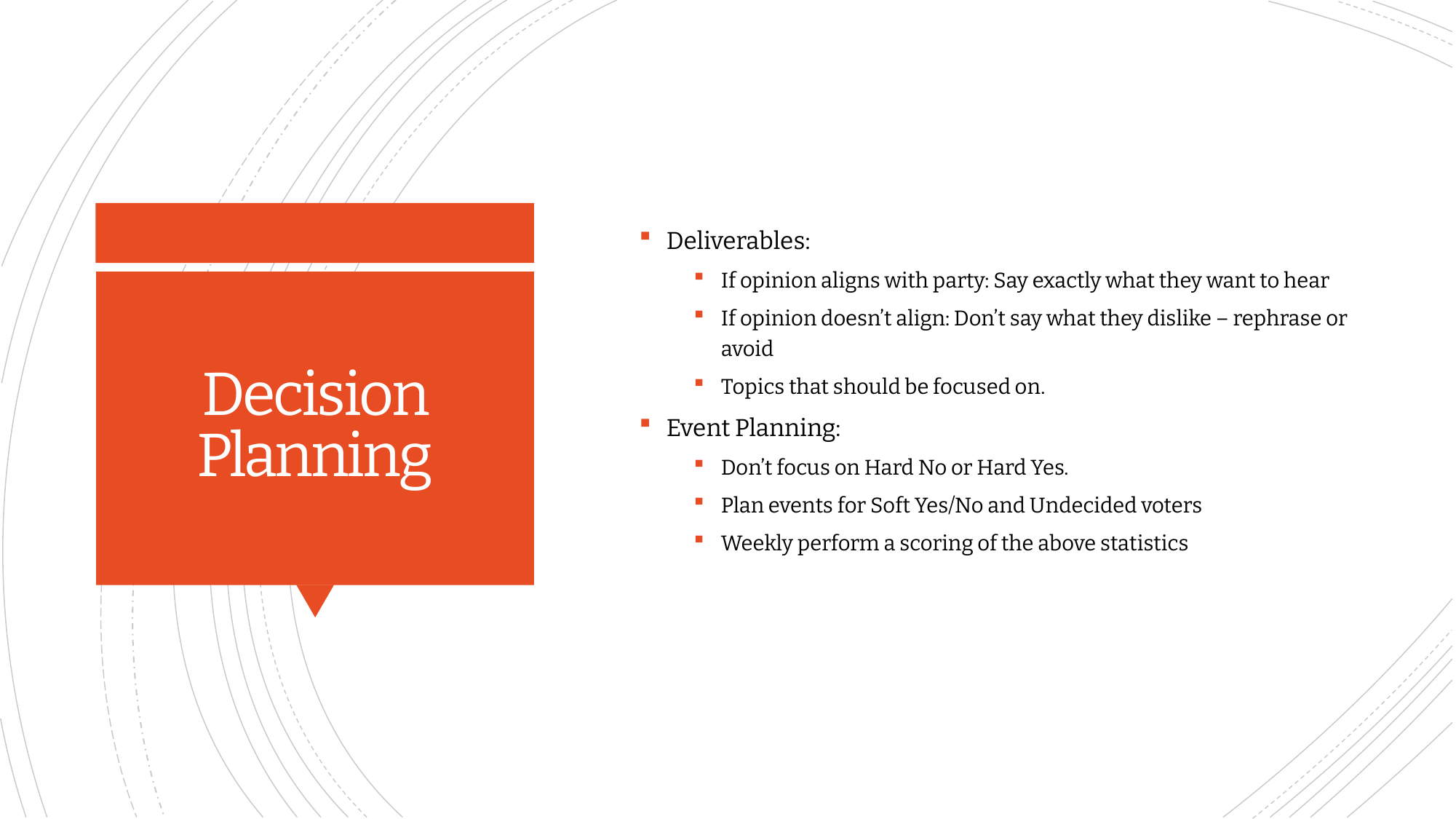

Deliverables:
If opinion aligns with party: Say exactly what they want to hear
If opinion doesn’t align: Don’t say what they dislike – rephrase or avoid
Topics that should be focused on.
Event Planning:
Don’t focus on Hard No or Hard Yes.
Plan events for Soft Yes/No and Undecided voters
Weekly perform a scoring of the above statistics

Decision Planning